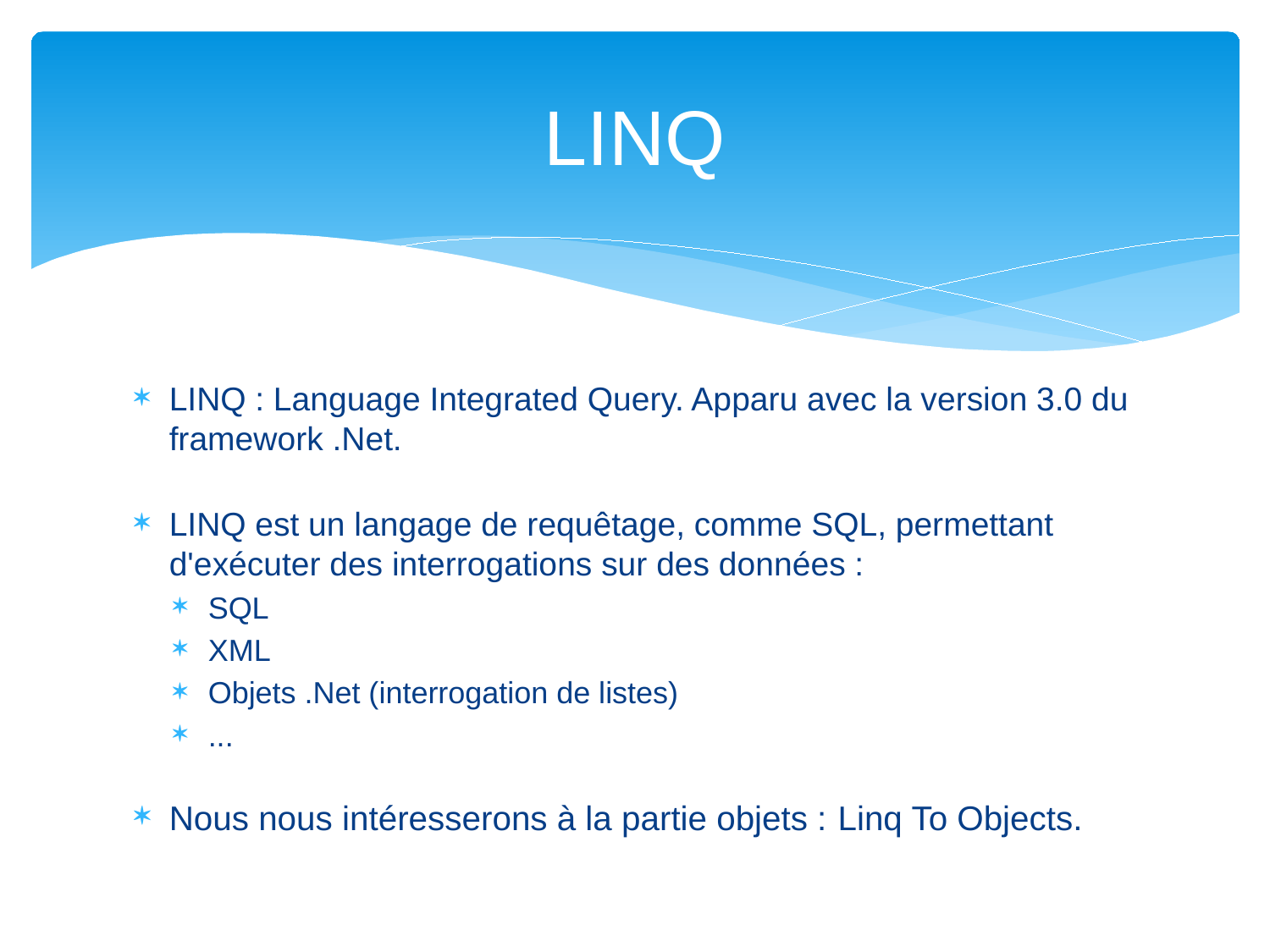

# LINQ
LINQ : Language Integrated Query. Apparu avec la version 3.0 du framework .Net.
LINQ est un langage de requêtage, comme SQL, permettant d'exécuter des interrogations sur des données :
SQL
XML
Objets .Net (interrogation de listes)
...
Nous nous intéresserons à la partie objets : Linq To Objects.